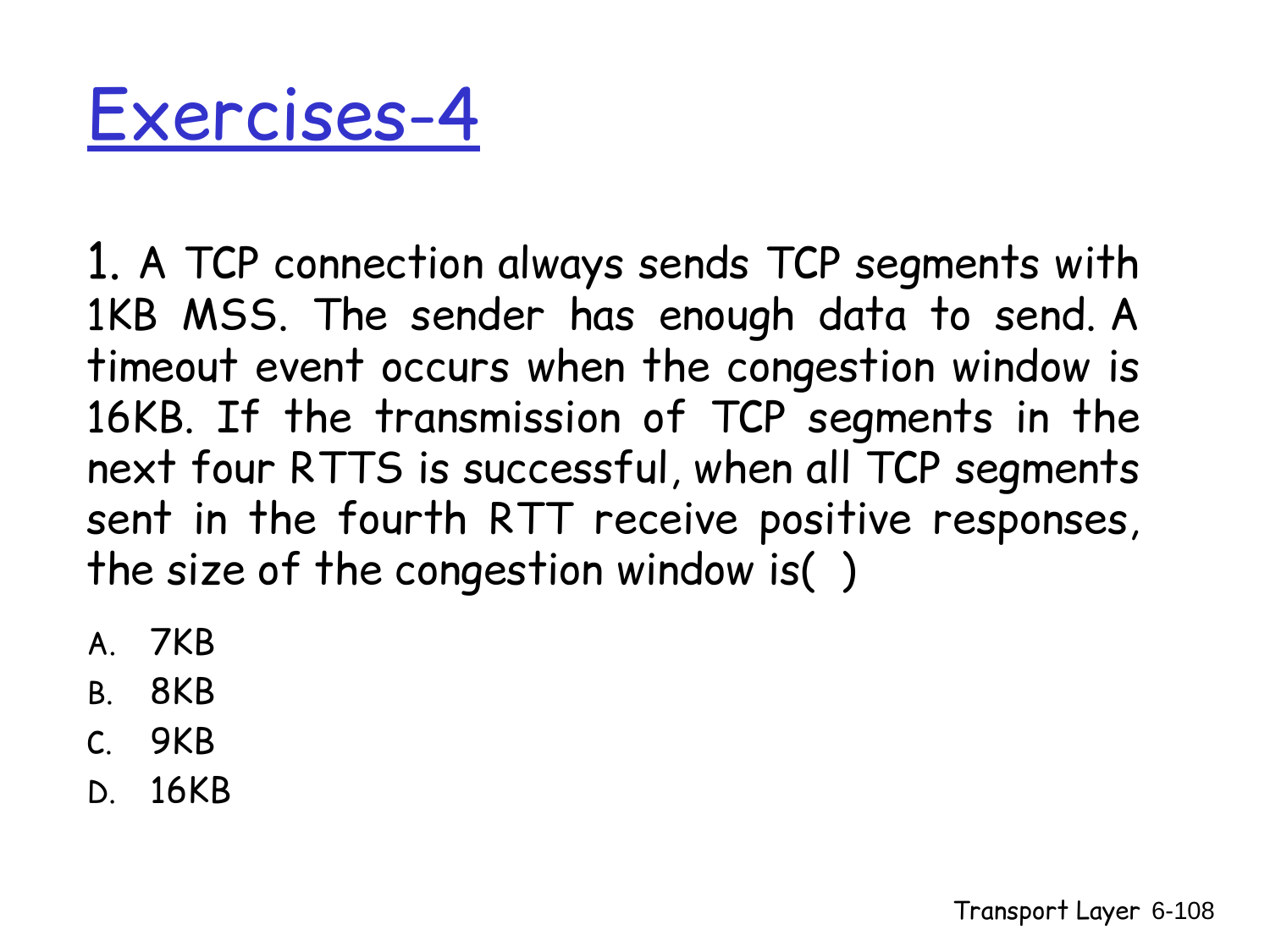

# Exercises-4
1. A TCP connection always sends TCP segments with 1KB MSS. The sender has enough data to send. A timeout event occurs when the congestion window is 16KB. If the transmission of TCP segments in the next four RTTS is successful, when all TCP segments sent in the fourth RTT receive positive responses, the size of the congestion window is(  )

7KB
8KB
9KB
16KB

Transport Layer
6-108